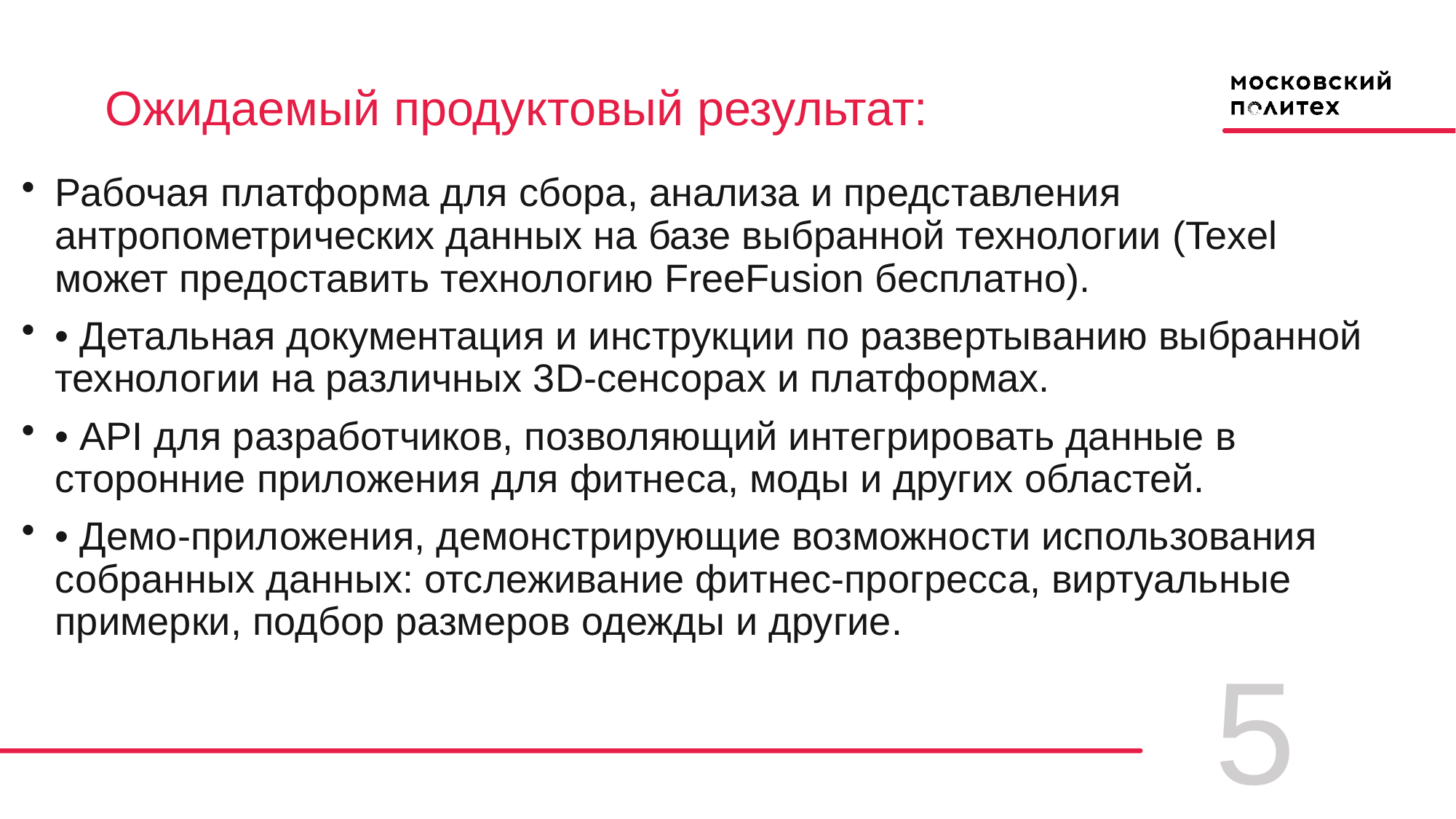

# Ожидаемый продуктовый результат:
Рабочая платформа для сбора, анализа и представления антропометрических данных на базе выбранной технологии (Texel может предоставить технологию FreeFusion бесплатно).
• Детальная документация и инструкции по развертыванию выбранной технологии на различных 3D-сенсорах и платформах.
• API для разработчиков, позволяющий интегрировать данные в сторонние приложения для фитнеса, моды и других областей.
• Демо-приложения, демонстрирующие возможности использования собранных данных: отслеживание фитнес-прогресса, виртуальные примерки, подбор размеров одежды и другие.
5